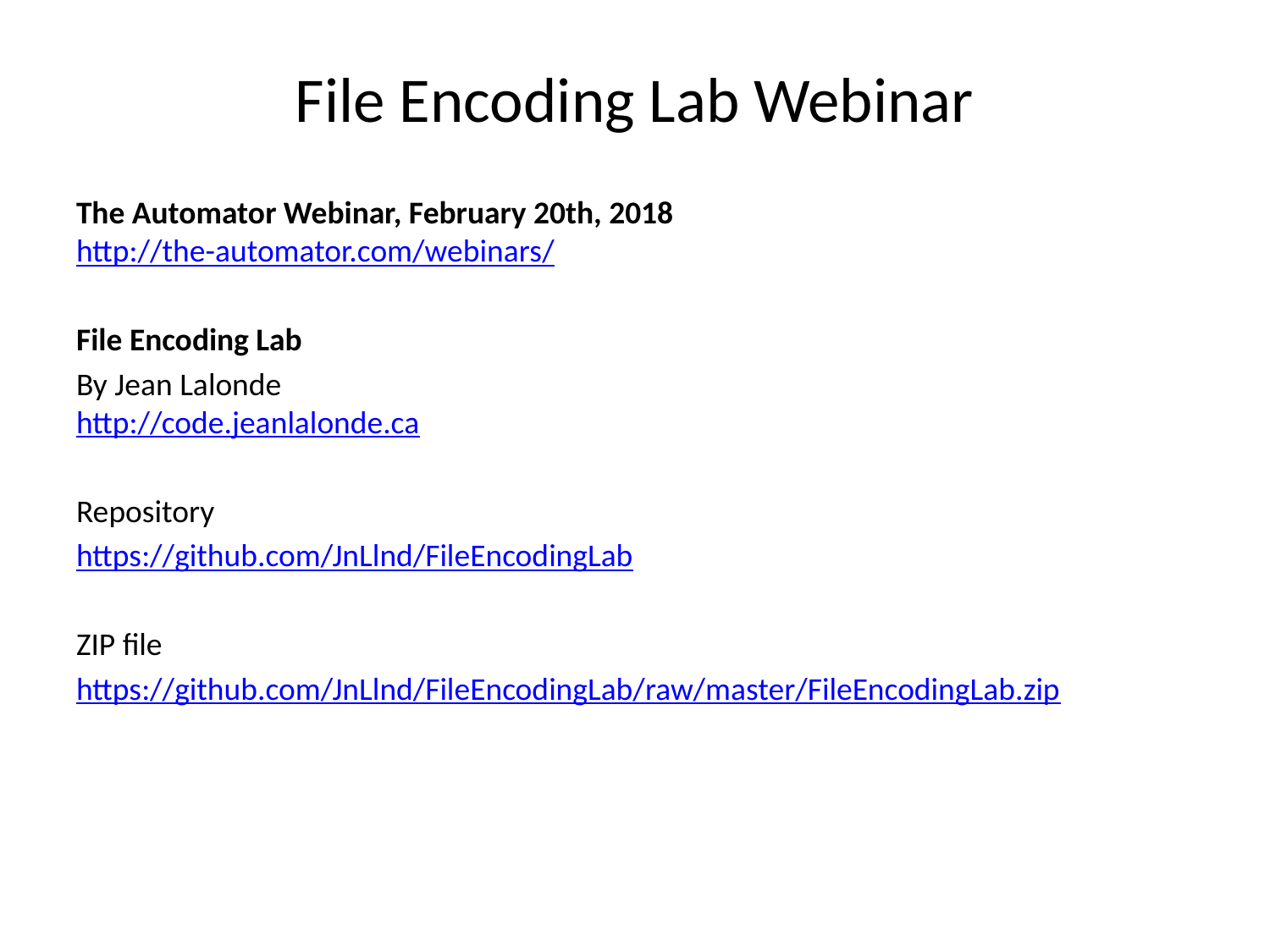

# File Encoding Lab Webinar
The Automator Webinar, February 20th, 2018
http://the-automator.com/webinars/

File Encoding Lab
By Jean Lalonde
http://code.jeanlalonde.ca

Repository
https://github.com/JnLlnd/FileEncodingLab

ZIP file
https://github.com/JnLlnd/FileEncodingLab/raw/master/FileEncodingLab.zip